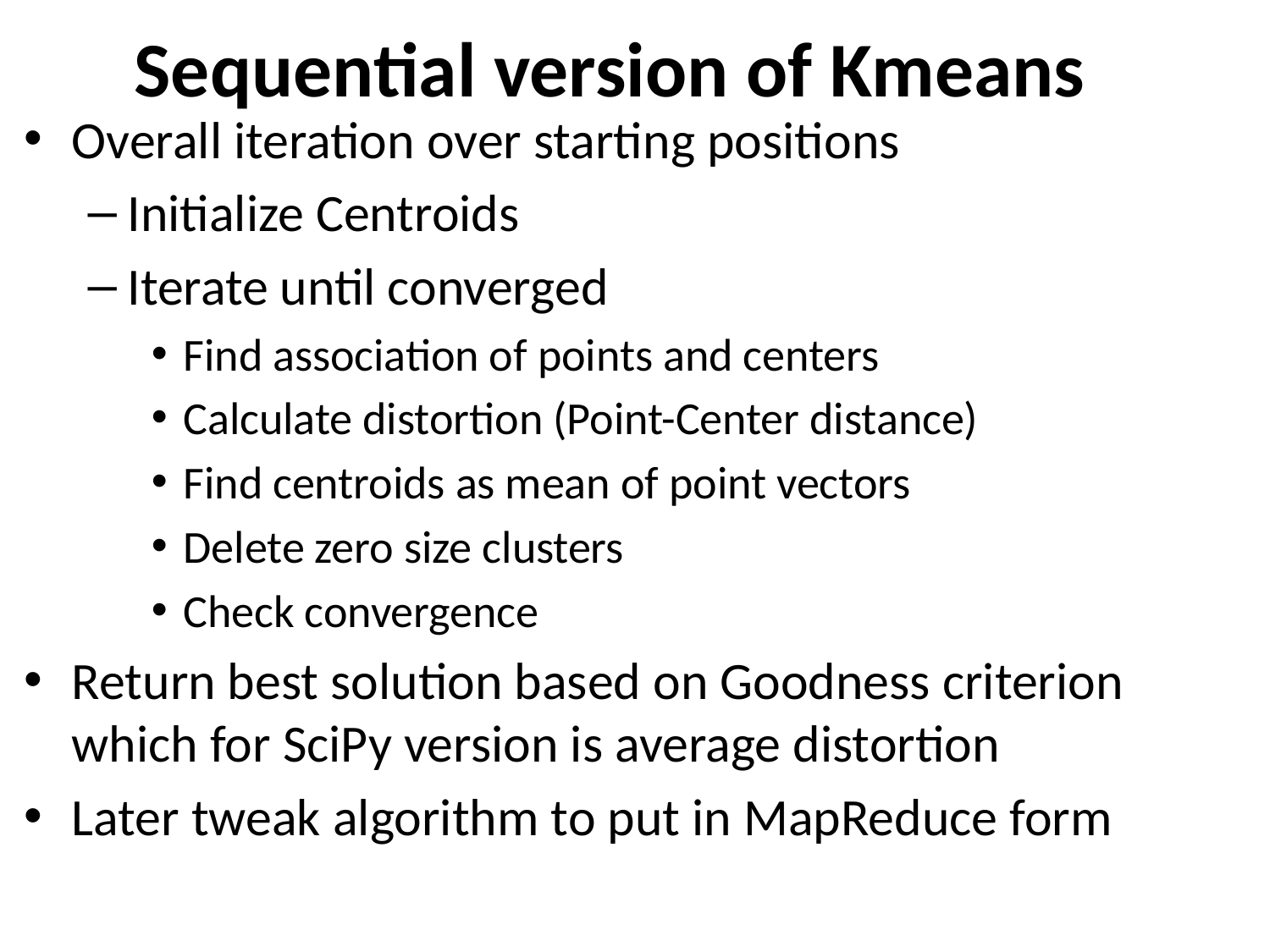

# Sequential version of Kmeans
Overall iteration over starting positions
Initialize Centroids
Iterate until converged
Find association of points and centers
Calculate distortion (Point-Center distance)
Find centroids as mean of point vectors
Delete zero size clusters
Check convergence
Return best solution based on Goodness criterion which for SciPy version is average distortion
Later tweak algorithm to put in MapReduce form